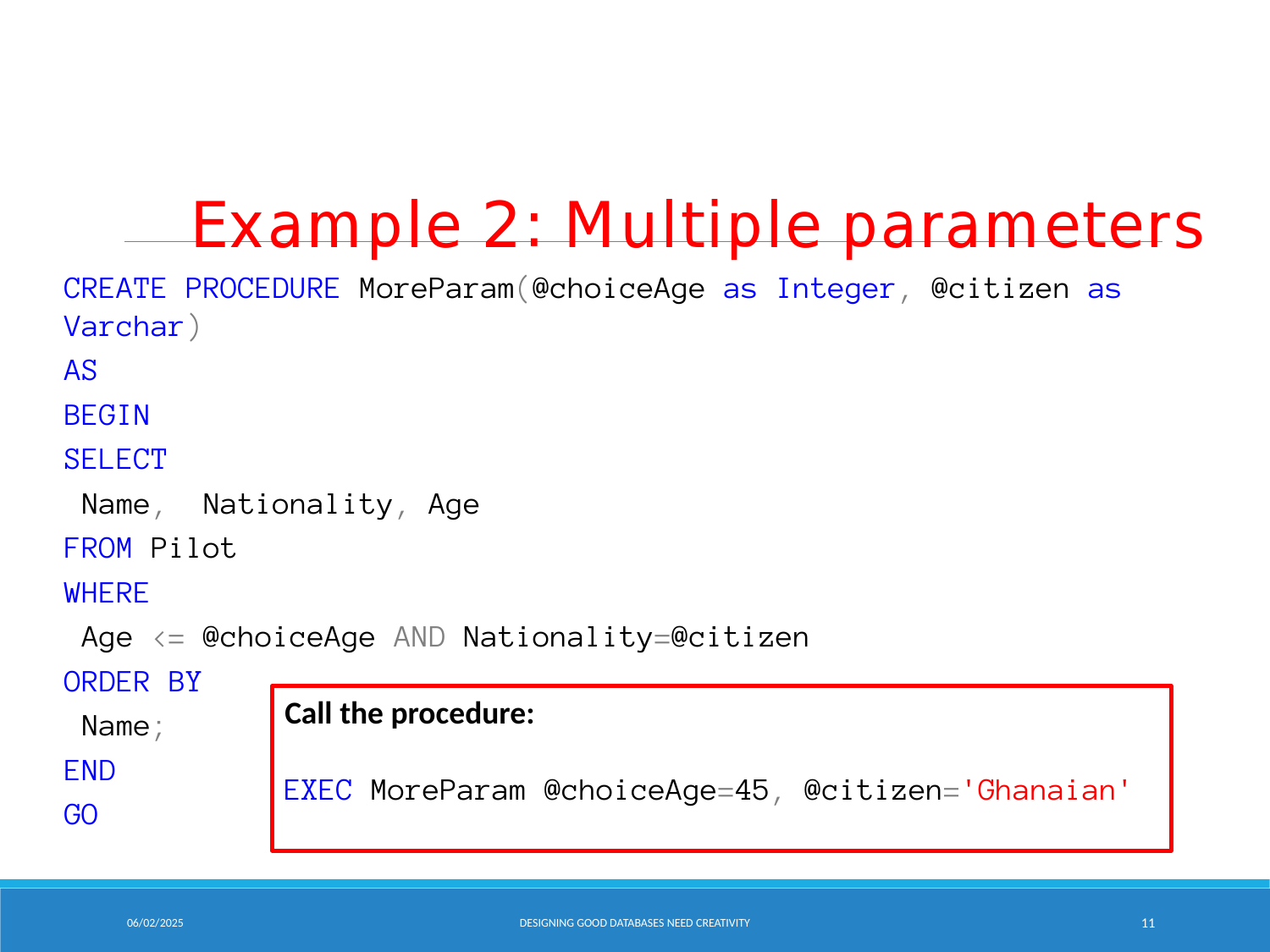

Example 2: Multiple parameters
CREATE PROCEDURE MoreParam(@choiceAge as Integer, @citizen as Varchar)
AS
BEGIN
SELECT
 Name,  Nationality, Age
FROM Pilot
WHERE
 Age <= @choiceAge AND Nationality=@citizen
ORDER BY
 Name;
END
GO

Call the procedure:

EXEC MoreParam @choiceAge=45, @citizen='Ghanaian'

06/02/2025
Designing Good Databases need Creativity
11